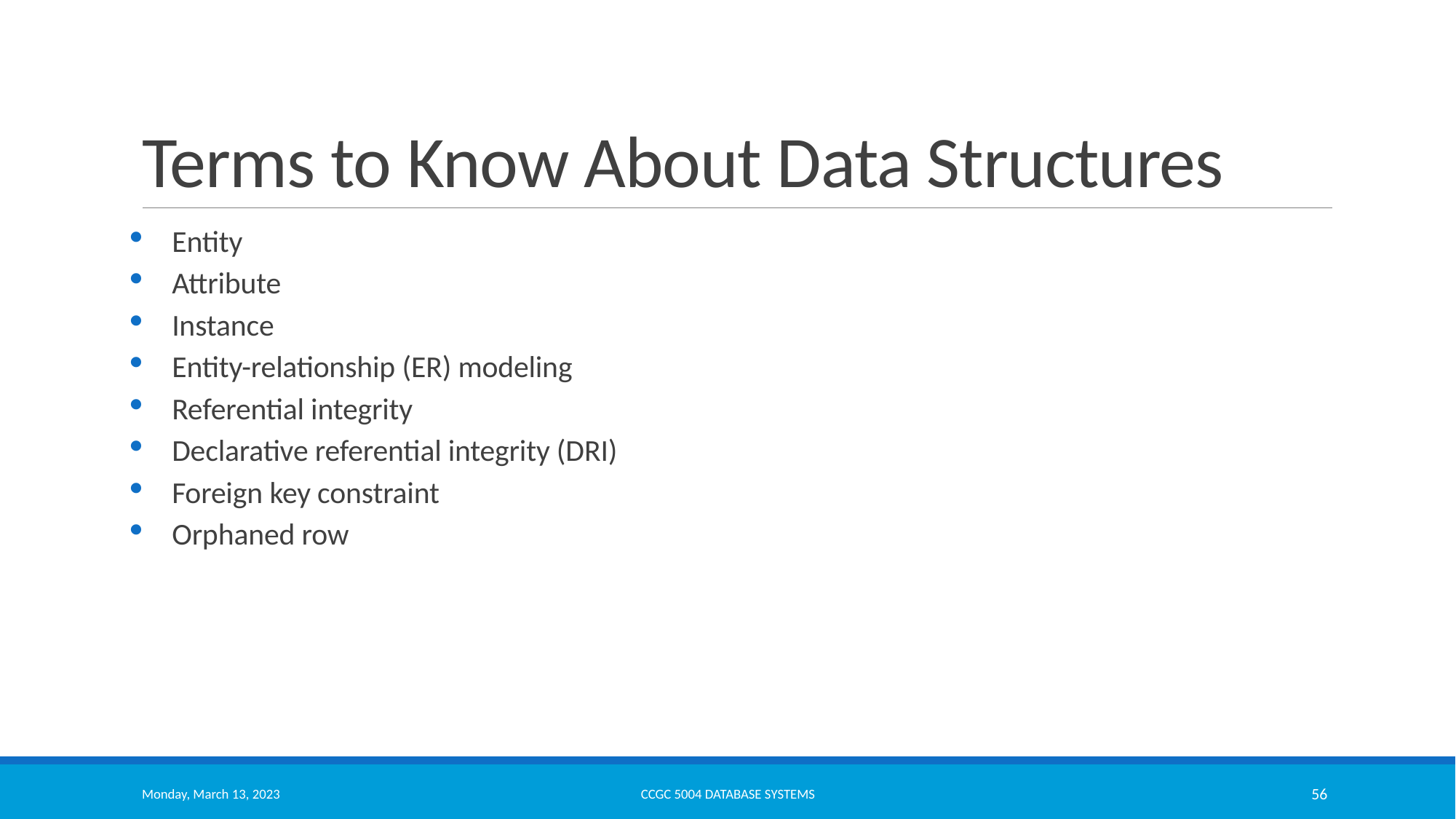

# Terms to Know About Data Structures
Entity
Attribute
Instance
Entity-relationship (ER) modeling
Referential integrity
Declarative referential integrity (DRI)
Foreign key constraint
Orphaned row

Monday, March 13, 2023
CCGC 5004 Database Systems
56